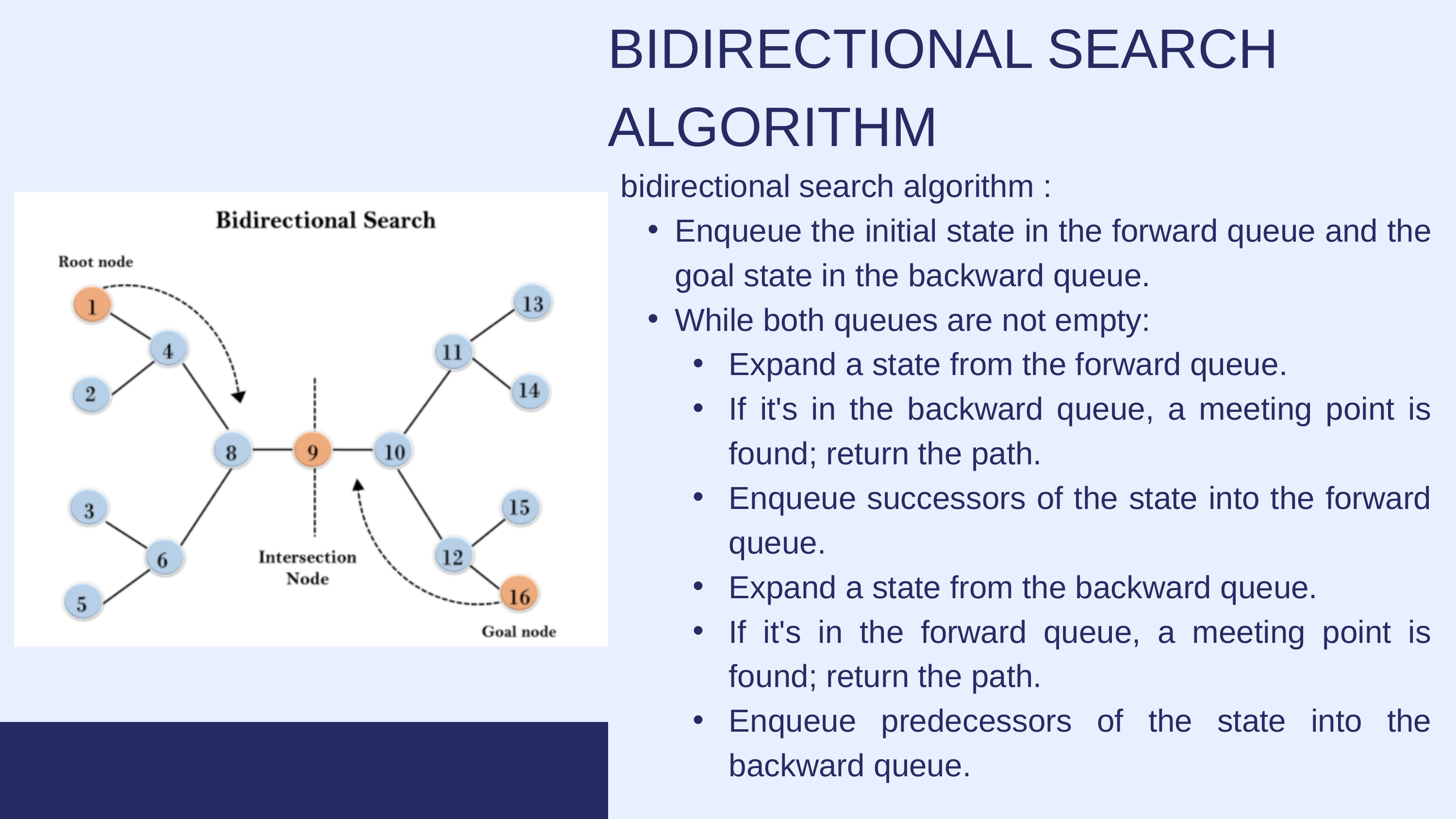

BIDIRECTIONAL SEARCH ALGORITHM
bidirectional search algorithm :
Enqueue the initial state in the forward queue and the goal state in the backward queue.
While both queues are not empty:
Expand a state from the forward queue.
If it's in the backward queue, a meeting point is found; return the path.
Enqueue successors of the state into the forward queue.
Expand a state from the backward queue.
If it's in the forward queue, a meeting point is found; return the path.
Enqueue predecessors of the state into the backward queue.